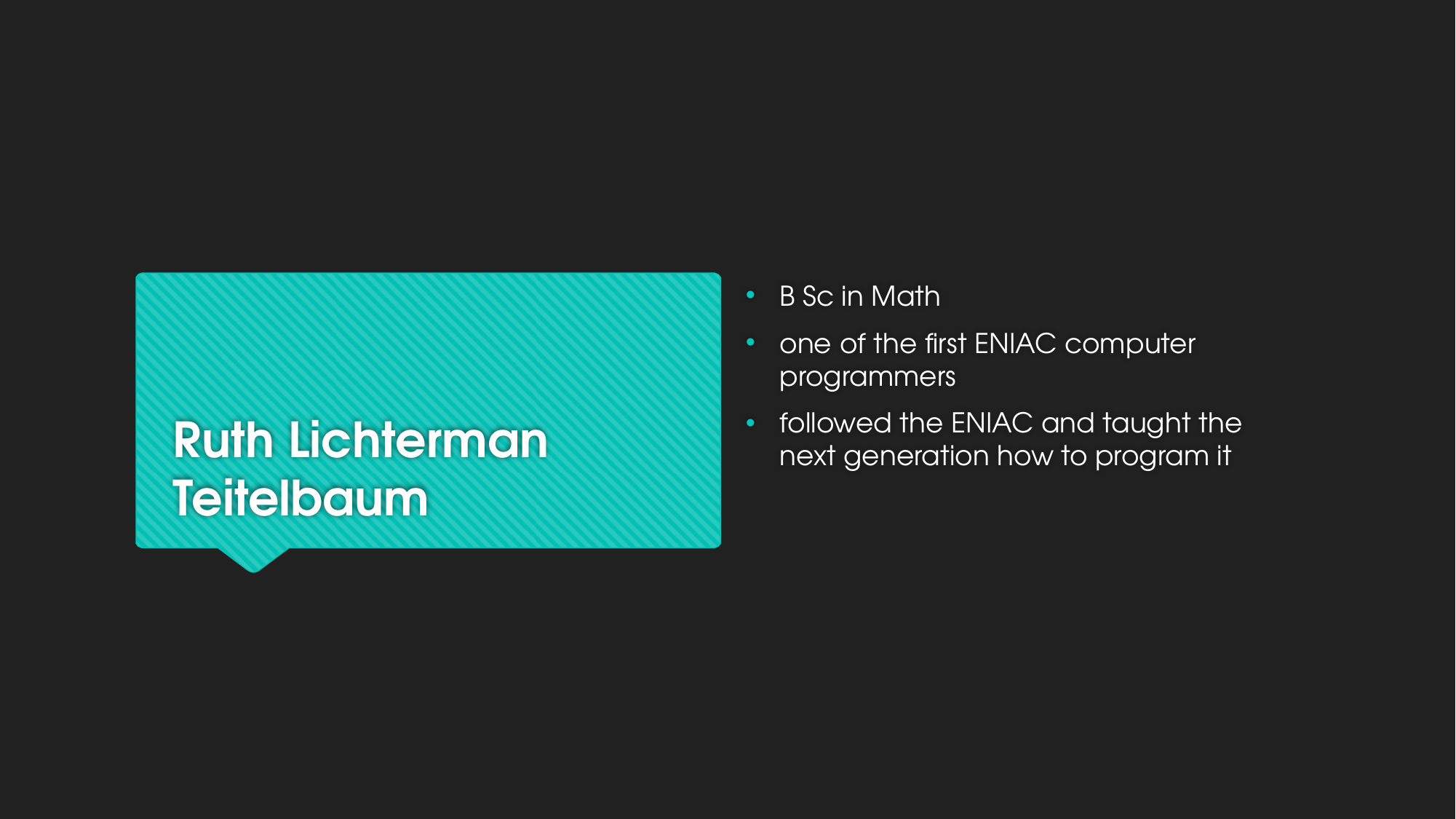

B Sc in Math
one of the first ENIAC computer programmers
followed the ENIAC and taught the next generation how to program it

# Ruth Lichterman Teitelbaum